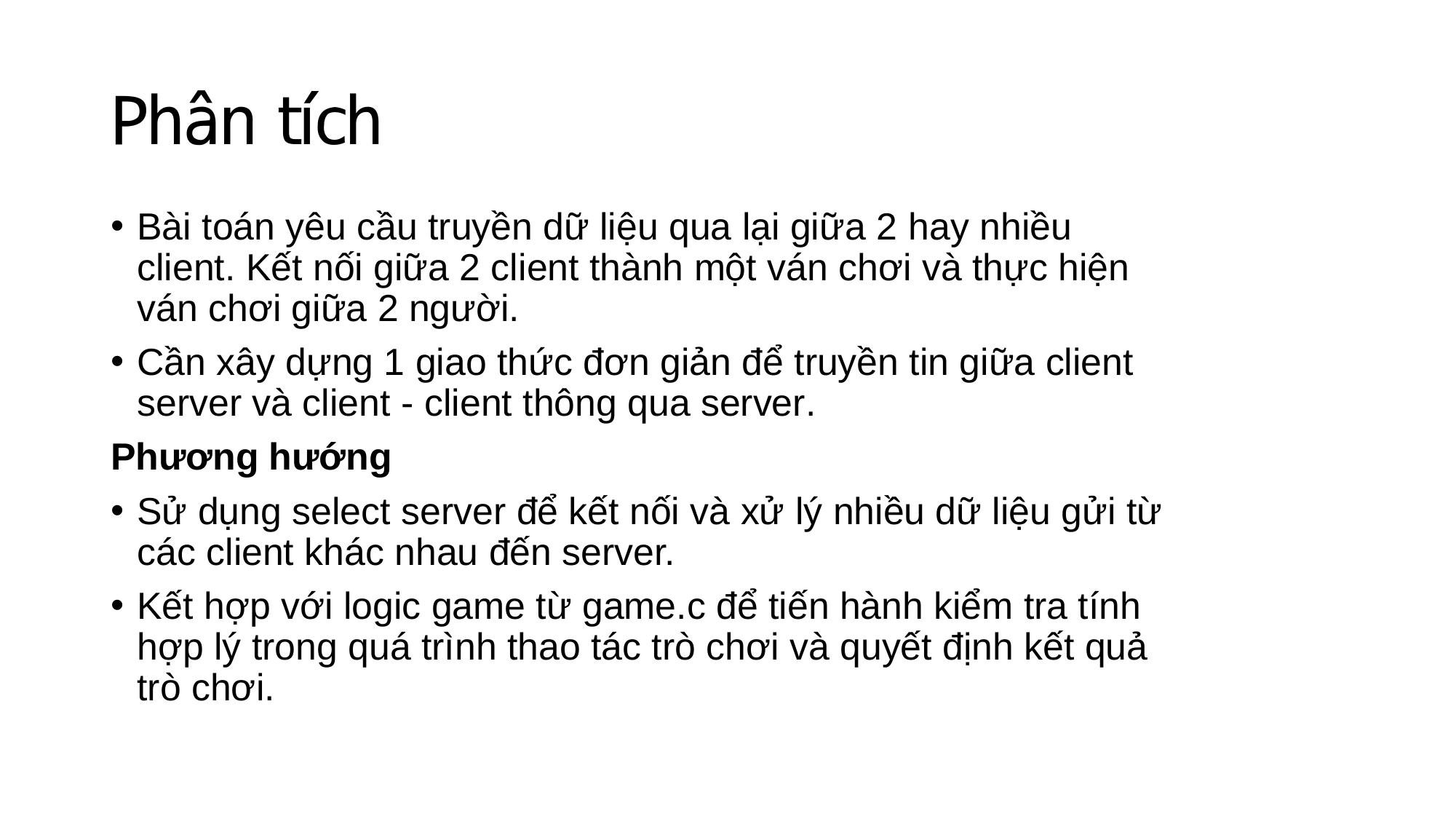

# Phân tích
Bài toán yêu cầu truyền dữ liệu qua lại giữa 2 hay nhiều client. Kết nối giữa 2 client thành một ván chơi và thực hiện ván chơi giữa 2 người.
Cần xây dựng 1 giao thức đơn giản để truyền tin giữa client server và client - client thông qua server.
Phương hướng
Sử dụng select server để kết nối và xử lý nhiều dữ liệu gửi từ các client khác nhau đến server.
Kết hợp với logic game từ game.c để tiến hành kiểm tra tính hợp lý trong quá trình thao tác trò chơi và quyết định kết quả trò chơi.